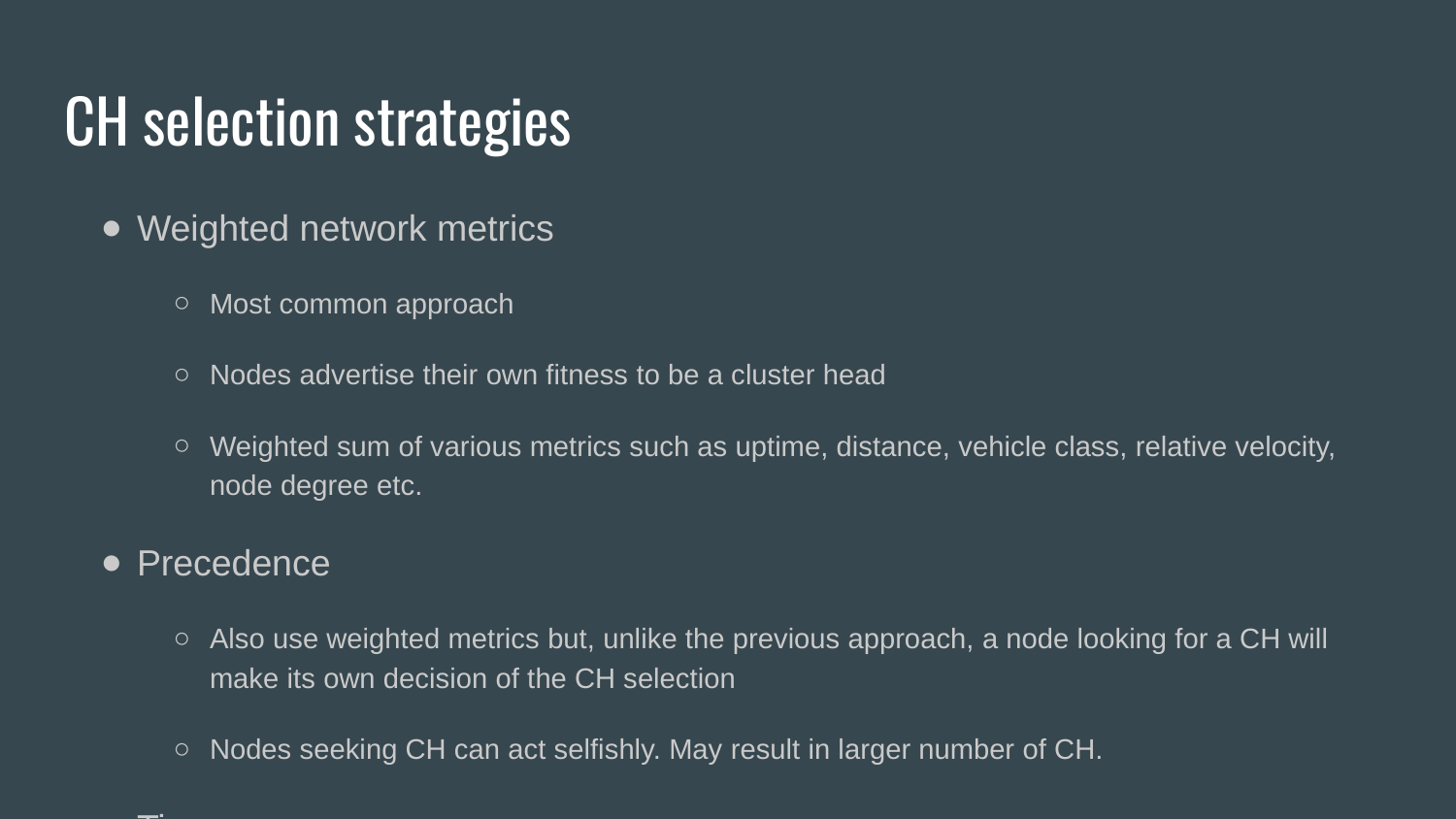

# CH selection strategies
Weighted network metrics
Most common approach
Nodes advertise their own fitness to be a cluster head
Weighted sum of various metrics such as uptime, distance, vehicle class, relative velocity, node degree etc.
Precedence
Also use weighted metrics but, unlike the previous approach, a node looking for a CH will make its own decision of the CH selection
Nodes seeking CH can act selfishly. May result in larger number of CH.
Timer
Wait for a period of time looking for a CH, if detected, affiliate with it. Otherwise announce yourself a CH
Hidden node problem - Multiple nodes may announce themselves CH,